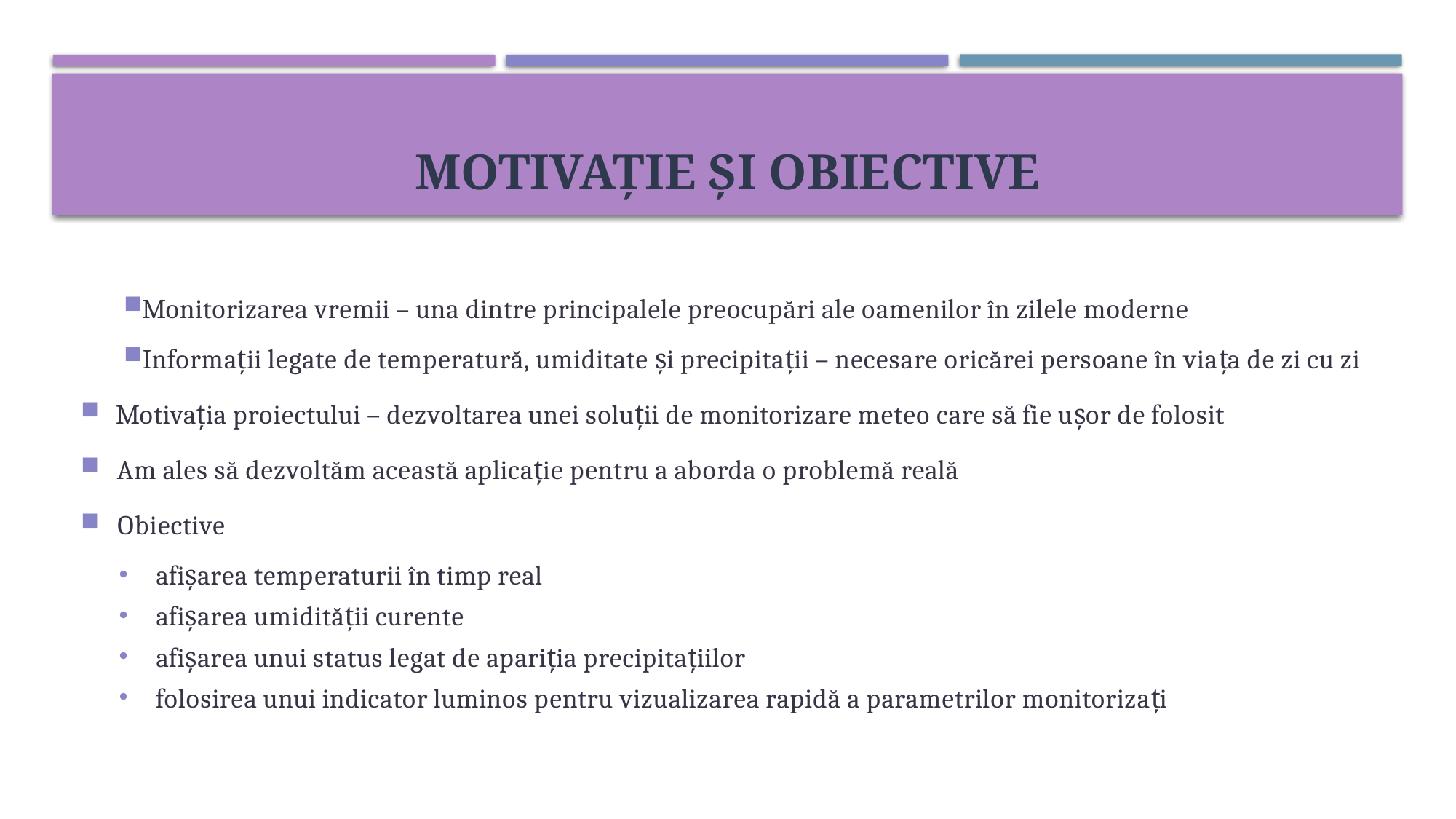

# Motivație și obiective
Monitorizarea vremii – una dintre principalele preocupări ale oamenilor în zilele moderne
Informații legate de temperatură, umiditate și precipitații – necesare oricărei persoane în viața de zi cu zi
Motivația proiectului – dezvoltarea unei soluții de monitorizare meteo care să fie ușor de folosit
Am ales să dezvoltăm această aplicație pentru a aborda o problemă reală
Obiective
afișarea temperaturii în timp real
afișarea umidității curente
afișarea unui status legat de apariția precipitațiilor
folosirea unui indicator luminos pentru vizualizarea rapidă a parametrilor monitorizați